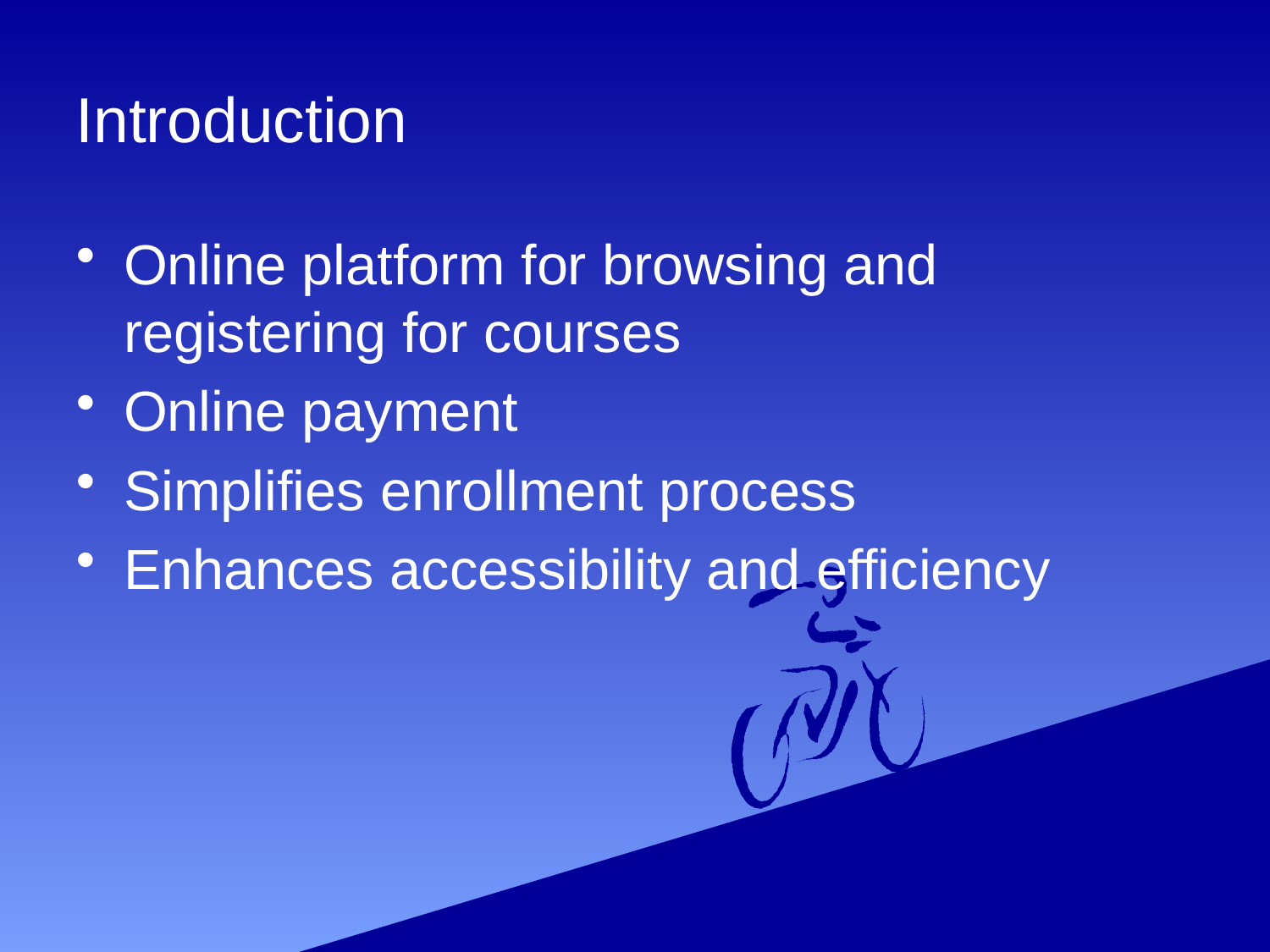

# Introduction
Online platform for browsing and registering for courses
Online payment
Simplifies enrollment process
Enhances accessibility and efficiency